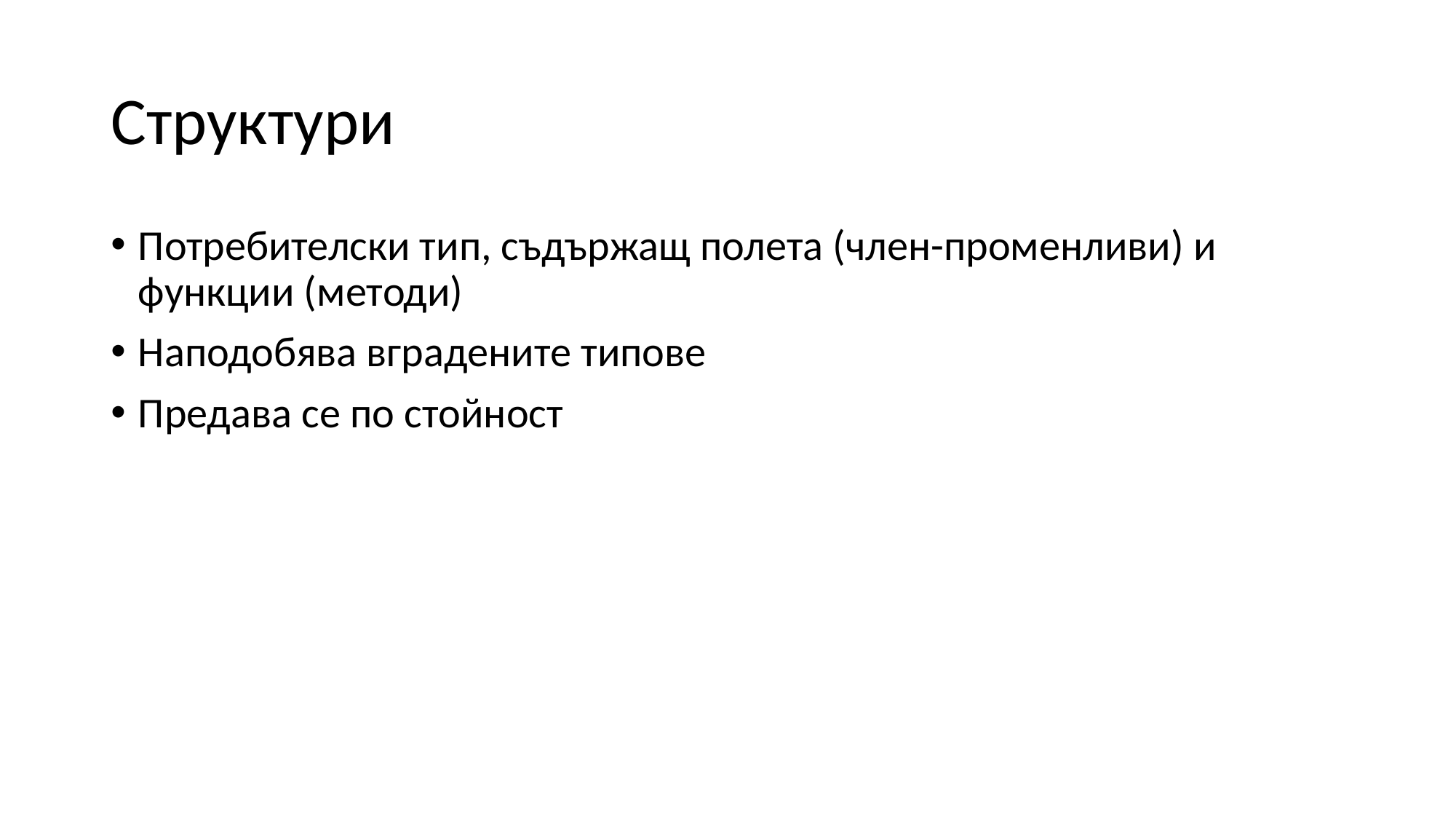

# Структури
Потребителски тип, съдържащ полета (член-променливи) и функции (методи)
Наподобява вградените типове
Предава се по стойност